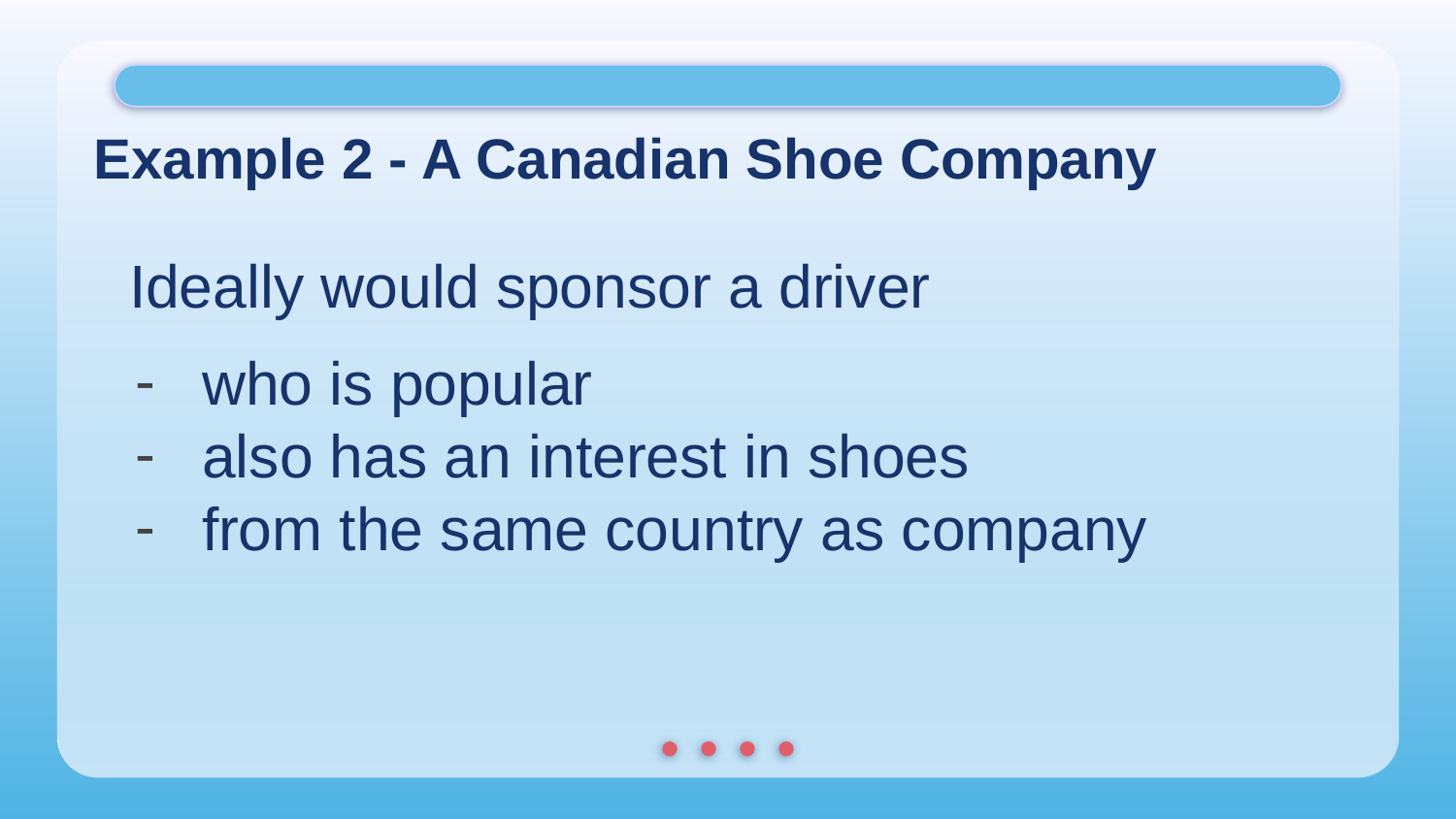

# Example 2 - A Canadian Shoe Company
Ideally would sponsor a driver
who is popular
also has an interest in shoes
from the same country as company